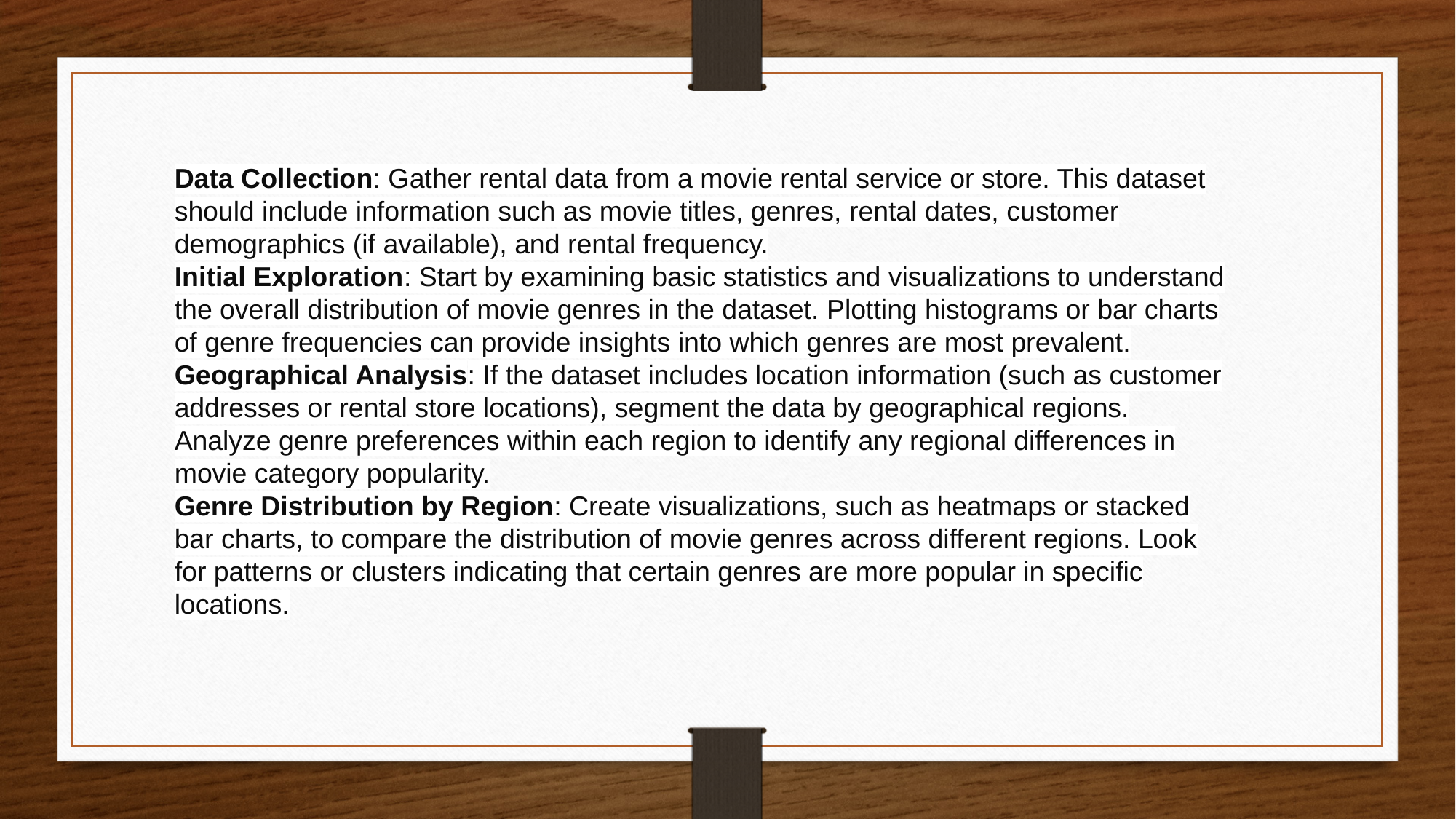

Data Collection: Gather rental data from a movie rental service or store. This dataset should include information such as movie titles, genres, rental dates, customer demographics (if available), and rental frequency.
Initial Exploration: Start by examining basic statistics and visualizations to understand the overall distribution of movie genres in the dataset. Plotting histograms or bar charts of genre frequencies can provide insights into which genres are most prevalent.
Geographical Analysis: If the dataset includes location information (such as customer addresses or rental store locations), segment the data by geographical regions. Analyze genre preferences within each region to identify any regional differences in movie category popularity.
Genre Distribution by Region: Create visualizations, such as heatmaps or stacked bar charts, to compare the distribution of movie genres across different regions. Look for patterns or clusters indicating that certain genres are more popular in specific locations.